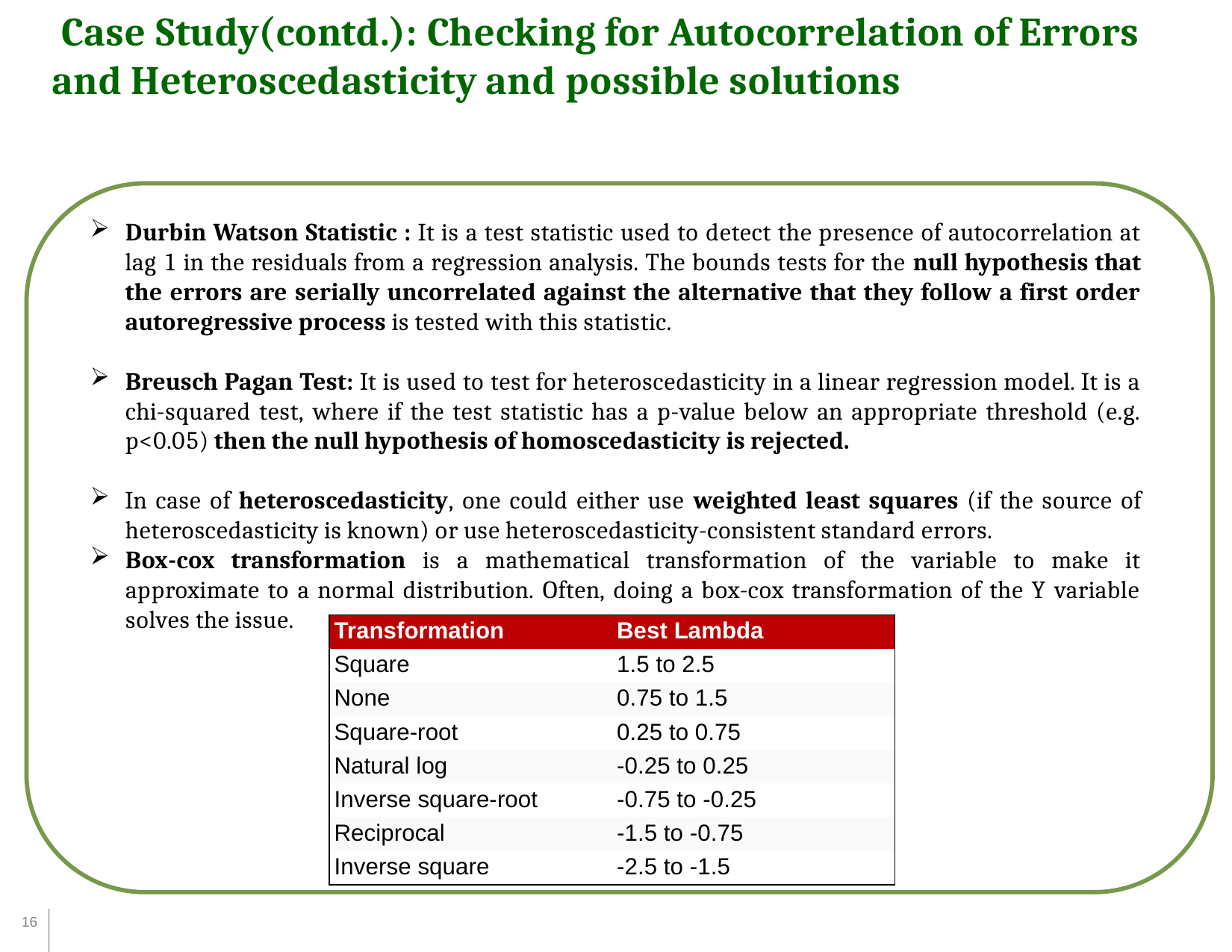

Case Study(contd.): Checking for Autocorrelation of Errors and Heteroscedasticity and possible solutions

Durbin Watson Statistic : It is a test statistic used to detect the presence of autocorrelation at lag 1 in the residuals from a regression analysis. The bounds tests for the null hypothesis that the errors are serially uncorrelated against the alternative that they follow a first order autoregressive process is tested with this statistic.

Breusch Pagan Test: It is used to test for heteroscedasticity in a linear regression model. It is a chi-squared test, where if the test statistic has a p-value below an appropriate threshold (e.g. p<0.05) then the null hypothesis of homoscedasticity is rejected.

In case of heteroscedasticity, one could either use weighted least squares (if the source of heteroscedasticity is known) or use heteroscedasticity-consistent standard errors.
Box-cox transformation is a mathematical transformation of the variable to make it approximate to a normal distribution. Often, doing a box-cox transformation of the Y variable solves the issue.
| Transformation | Best Lambda |
| --- | --- |
| Square | 1.5 to 2.5 |
| None | 0.75 to 1.5 |
| Square-root | 0.25 to 0.75 |
| Natural log | -0.25 to 0.25 |
| Inverse square-root | -0.75 to -0.25 |
| Reciprocal | -1.5 to -0.75 |
| Inverse square | -2.5 to -1.5 |